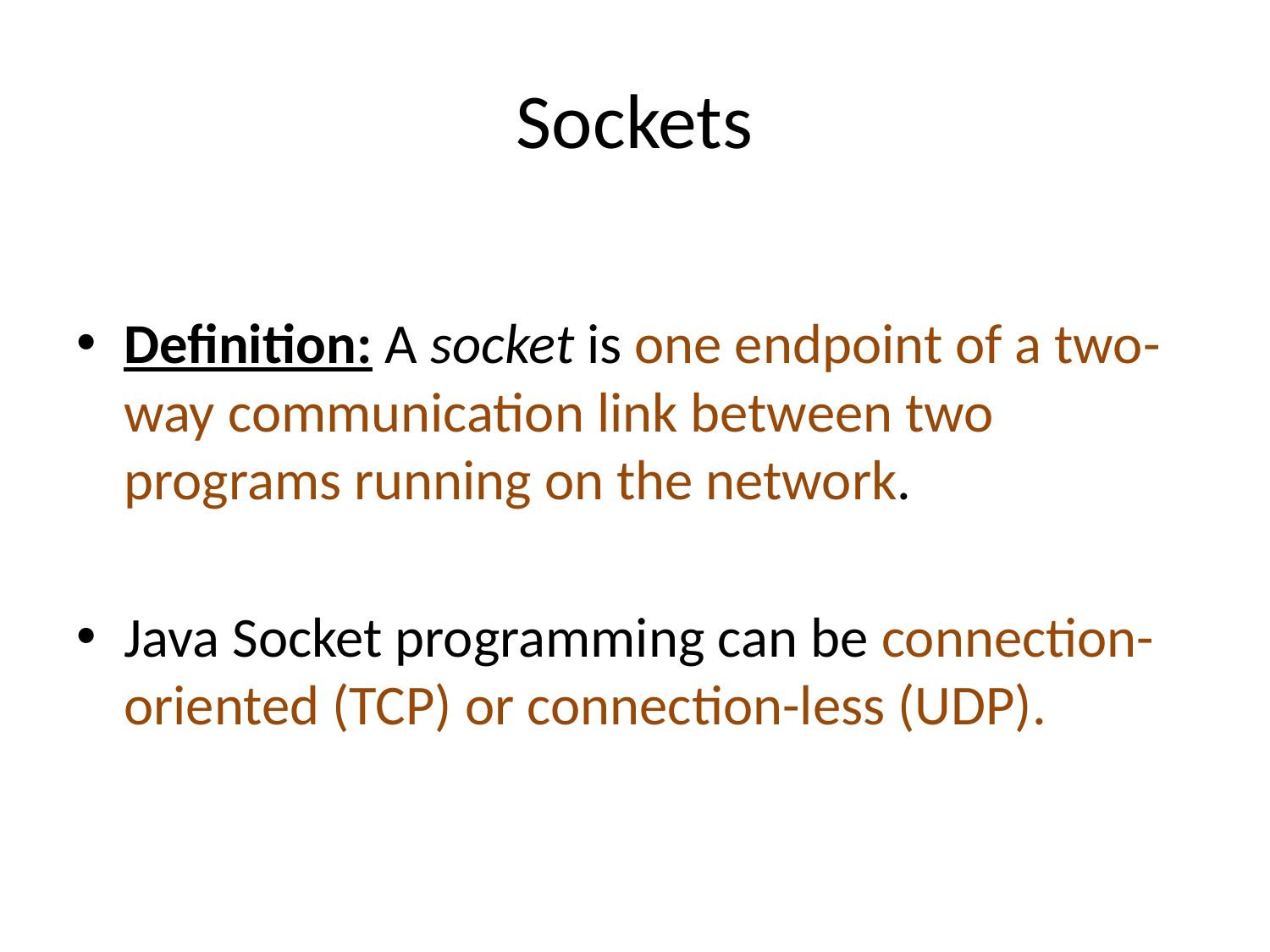

# Sockets

Definition: A socket is one endpoint of a two-way communication link between two programs running on the network.

Java Socket programming can be connection-oriented (TCP) or connection-less (UDP).